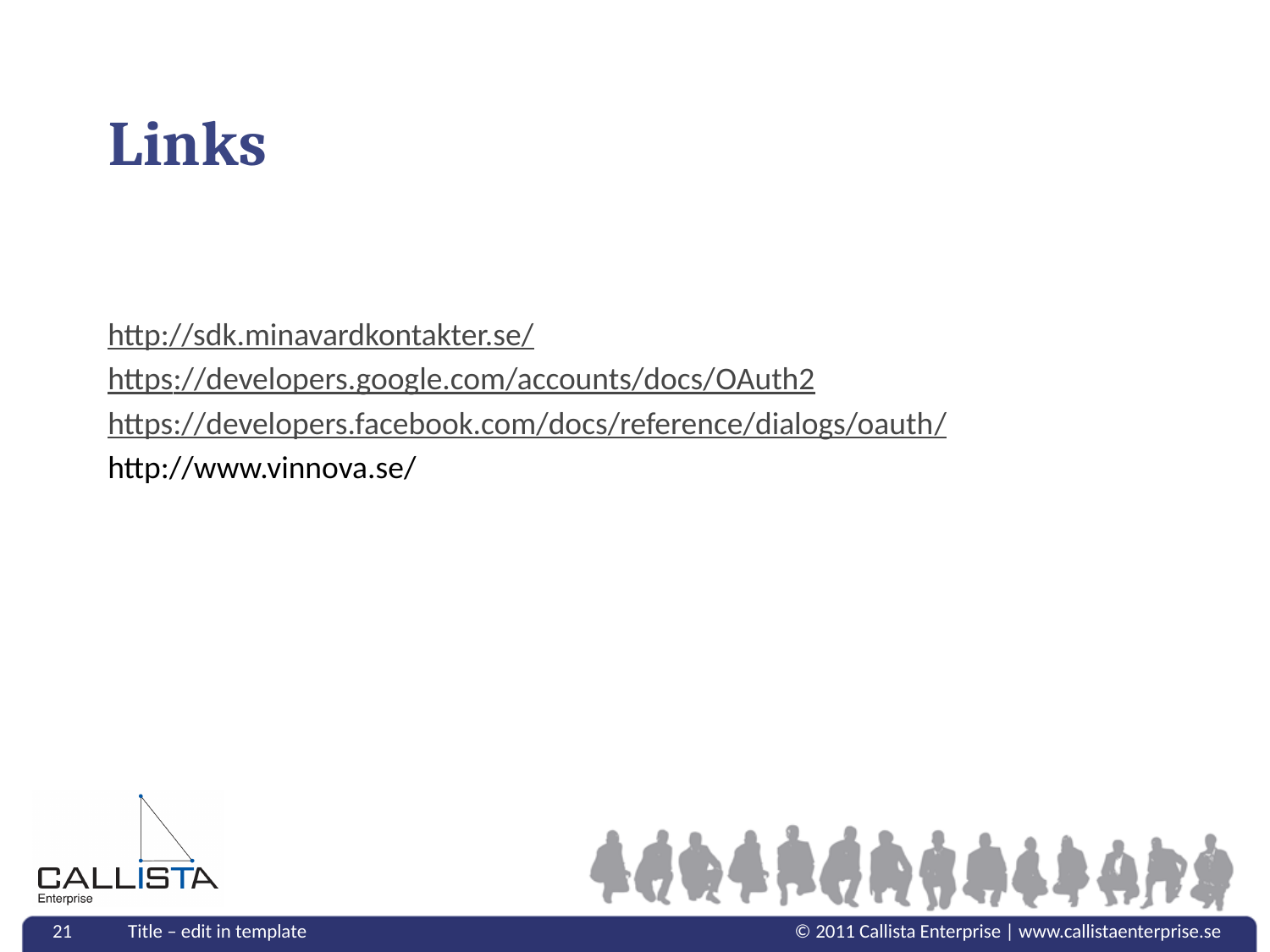

# Links

http://sdk.minavardkontakter.se/
https://developers.google.com/accounts/docs/OAuth2
https://developers.facebook.com/docs/reference/dialogs/oauth/
http://www.vinnova.se/

21